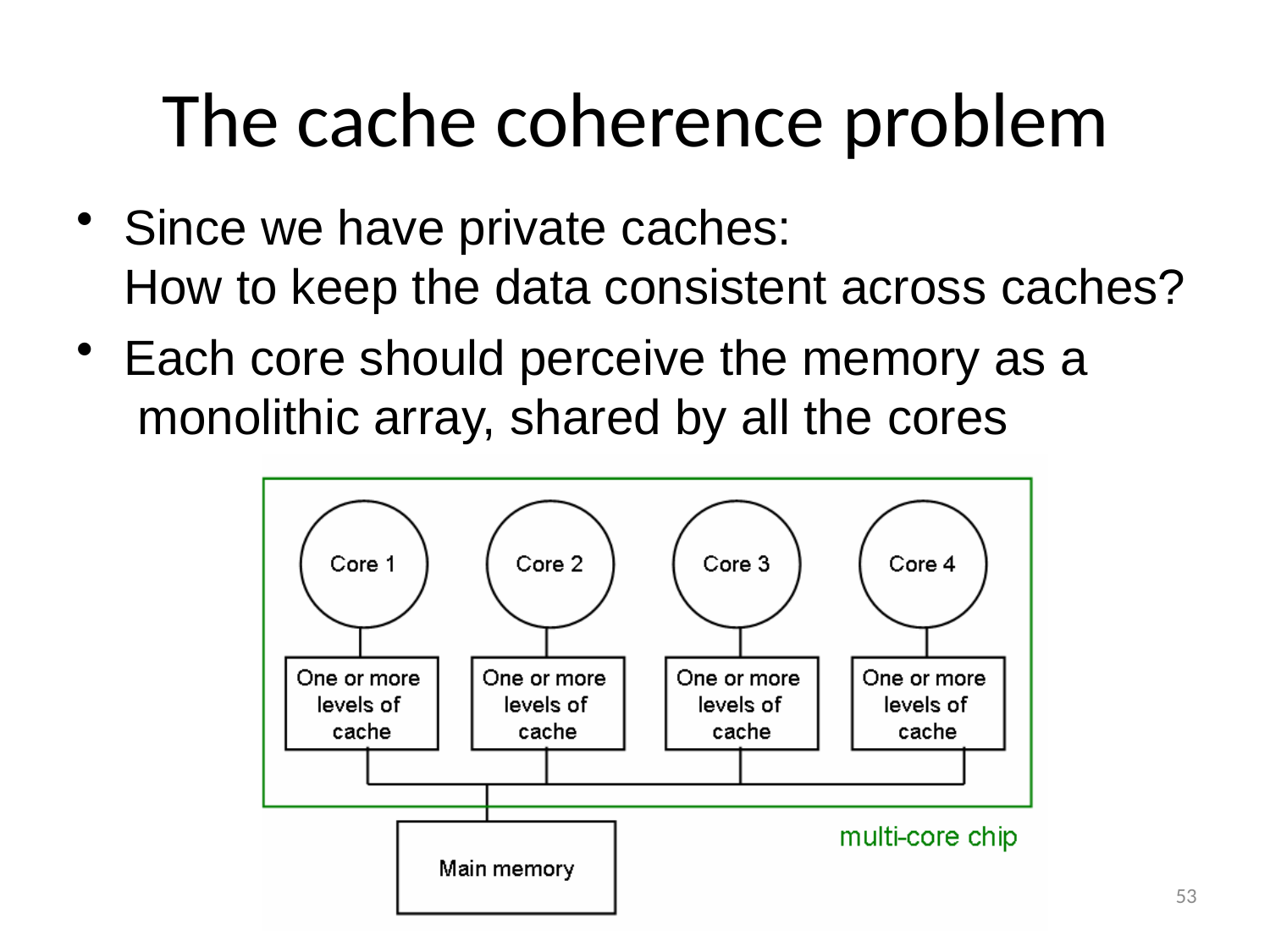

# The cache coherence problem
Since we have private caches:
How to keep the data consistent across caches?
Each core should perceive the memory as a  monolithic array, shared by all the cores

53